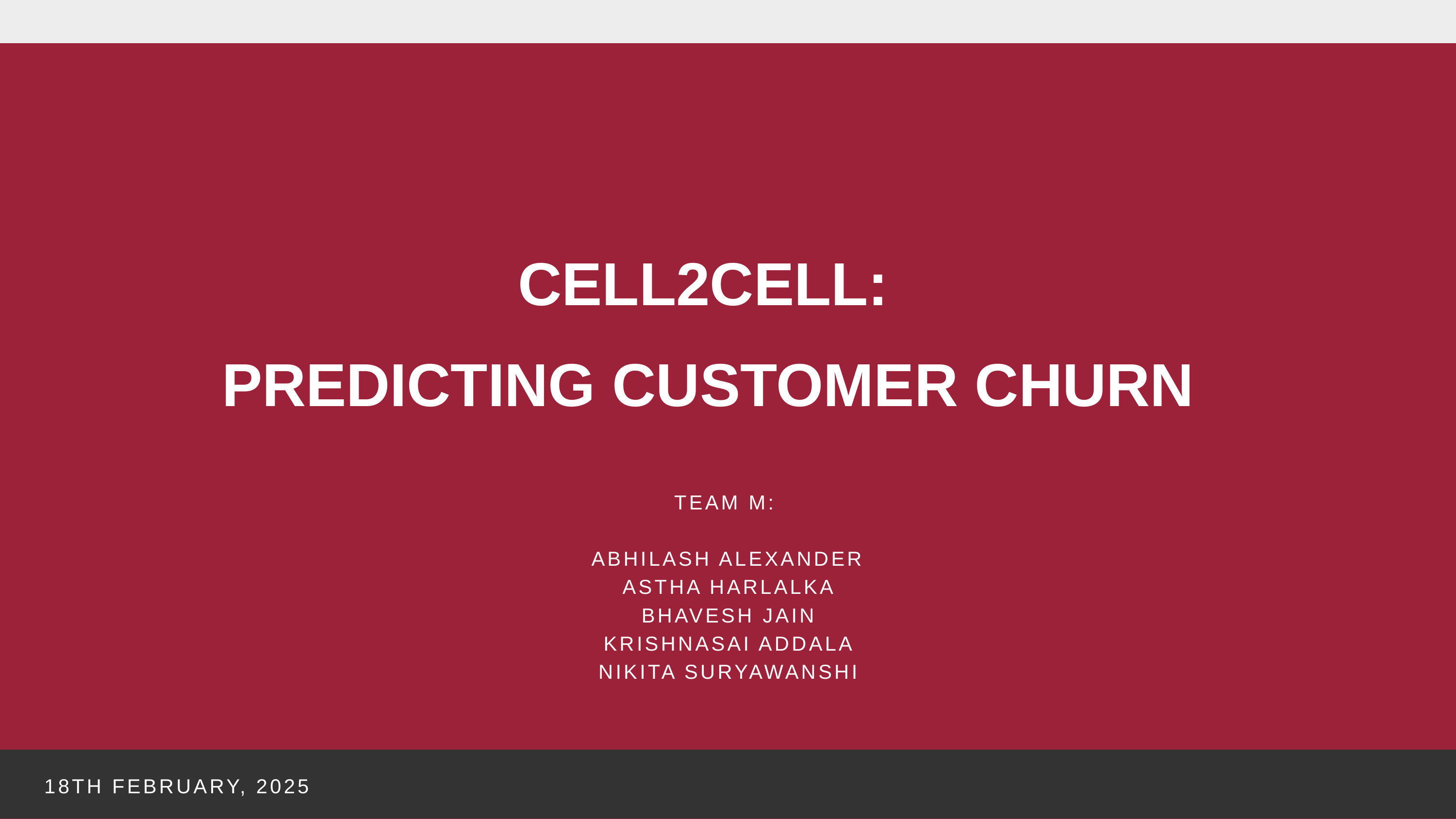

CELL2CELL:
PREDICTING CUSTOMER CHURN
TEAM M:

ABHILASH ALEXANDER ASTHA HARLALKA
BHAVESH JAIN
KRISHNASAI ADDALA
NIKITA SURYAWANSHI

18TH FEBRUARY, 2025